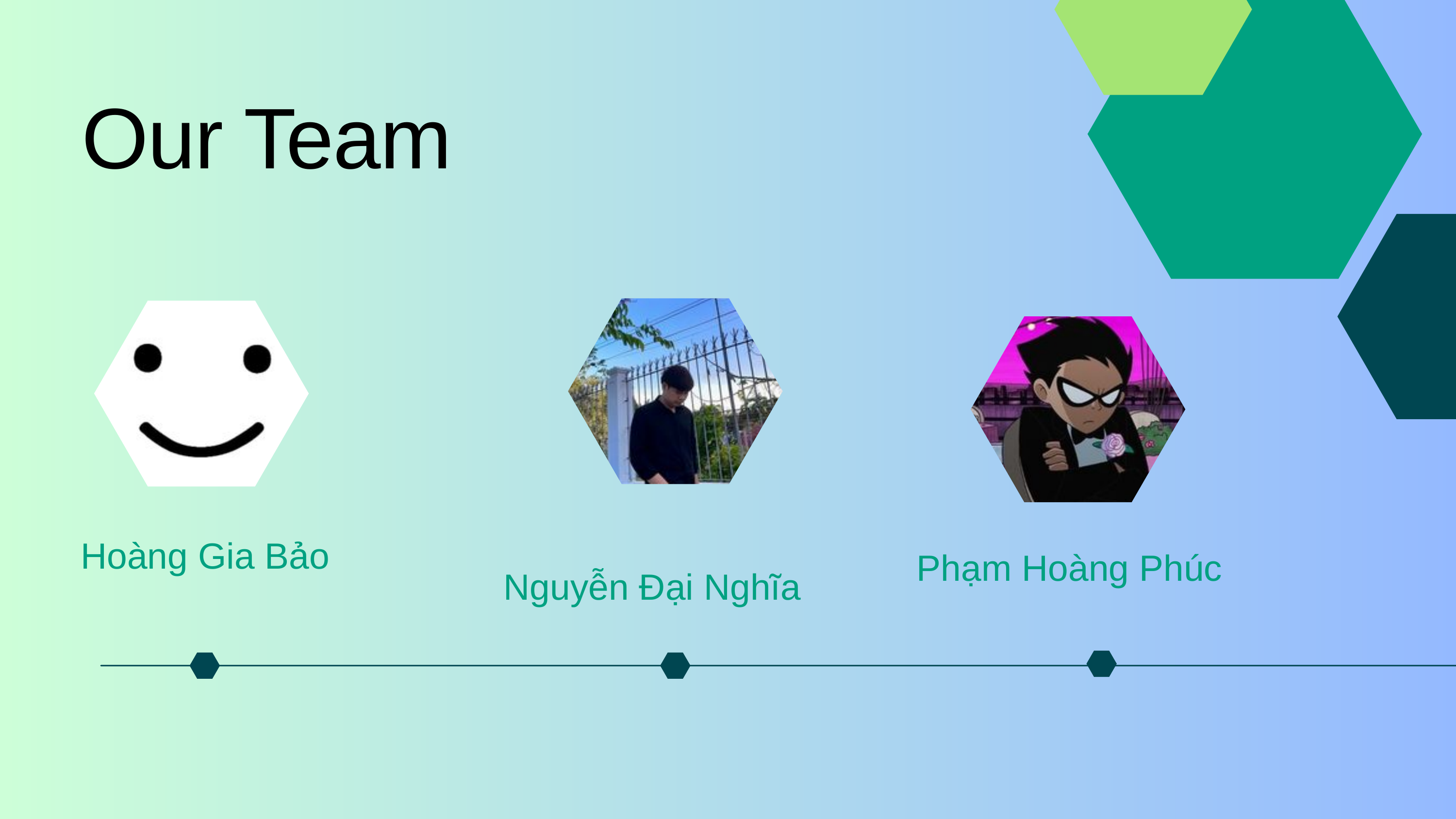

Our Team

Hoàng Gia Bảo
Phạm Hoàng Phúc
Nguyễn Đại Nghĩa